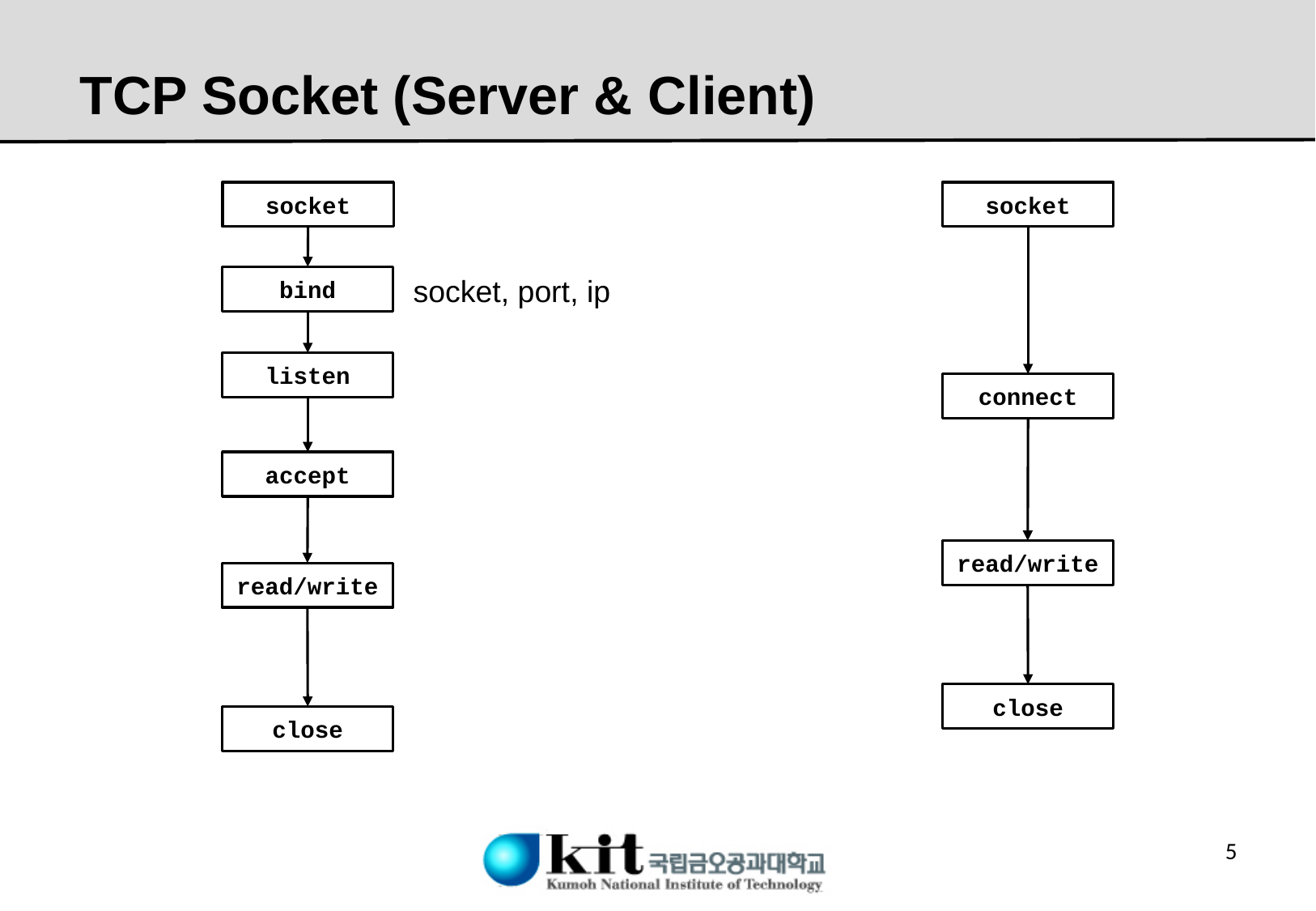

# TCP Socket (Server & Client)
socket
socket
socket, port, ip
bind
listen
connect
accept
read/write
read/write
close
close
5